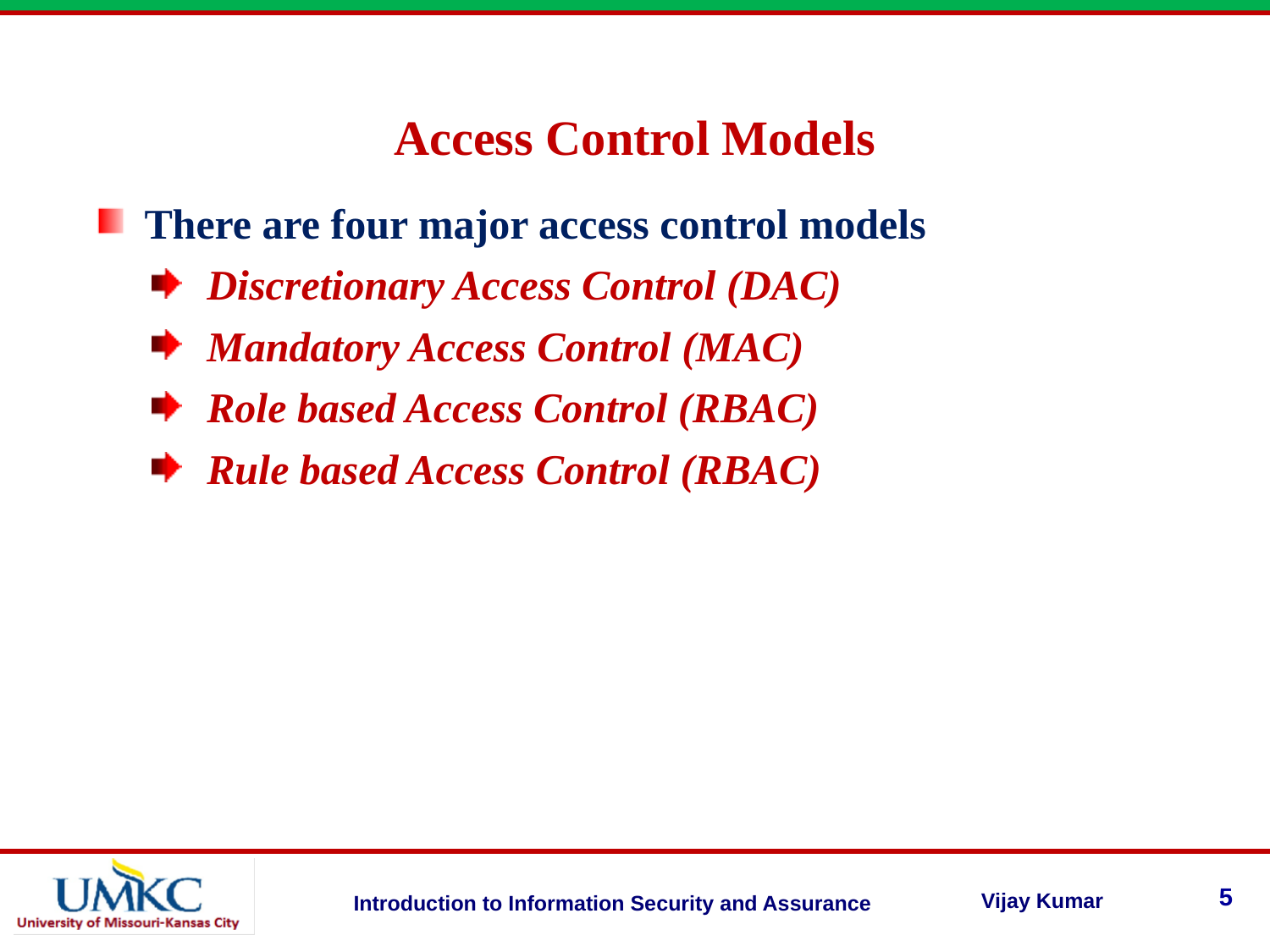

Access Control Models
There are four major access control models
Discretionary Access Control (DAC)
Mandatory Access Control (MAC)
Role based Access Control (RBAC)
Rule based Access Control (RBAC)
5